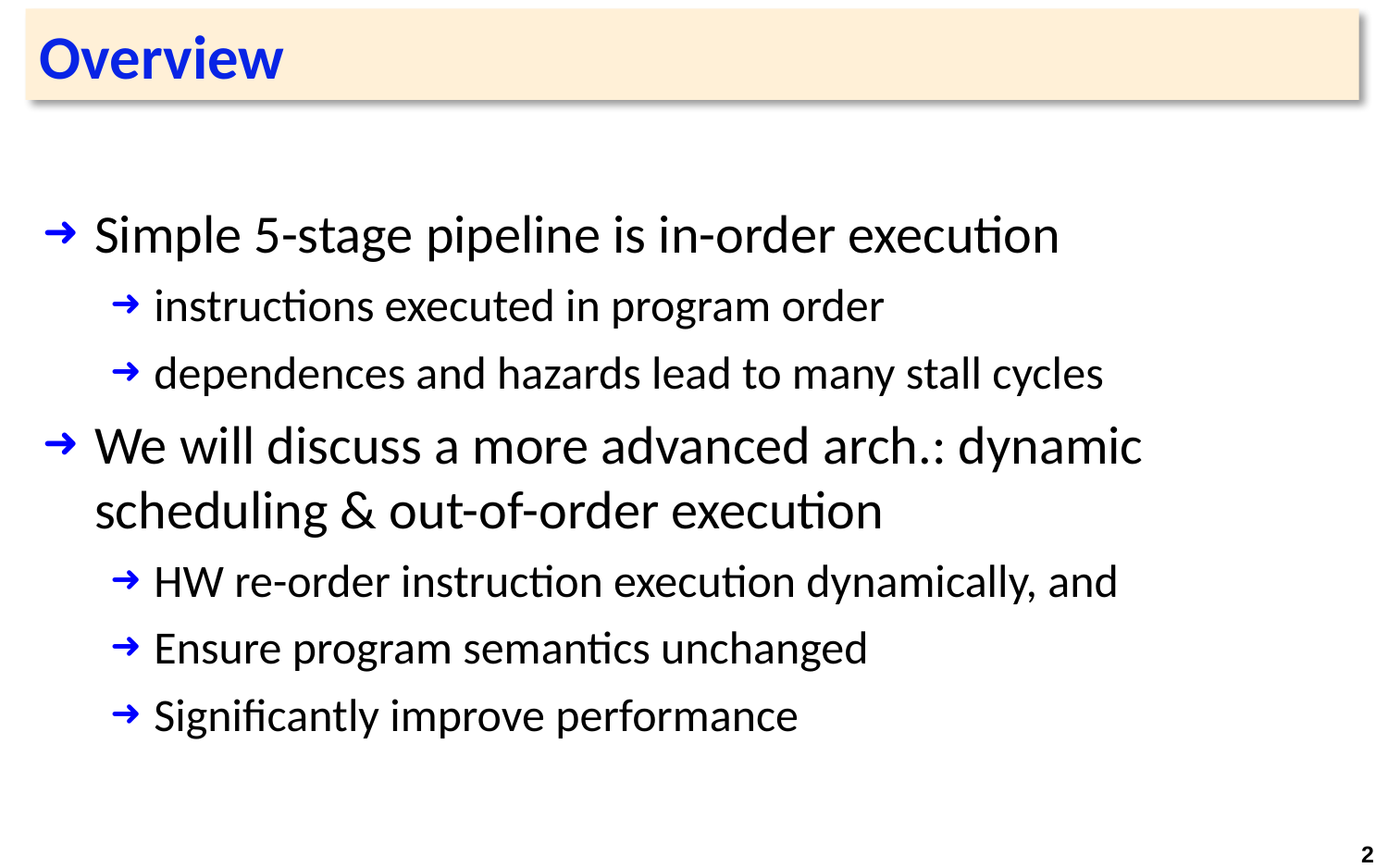

# Overview
Simple 5-stage pipeline is in-order execution
instructions executed in program order
dependences and hazards lead to many stall cycles
We will discuss a more advanced arch.: dynamic scheduling & out-of-order execution
HW re-order instruction execution dynamically, and
Ensure program semantics unchanged
Significantly improve performance